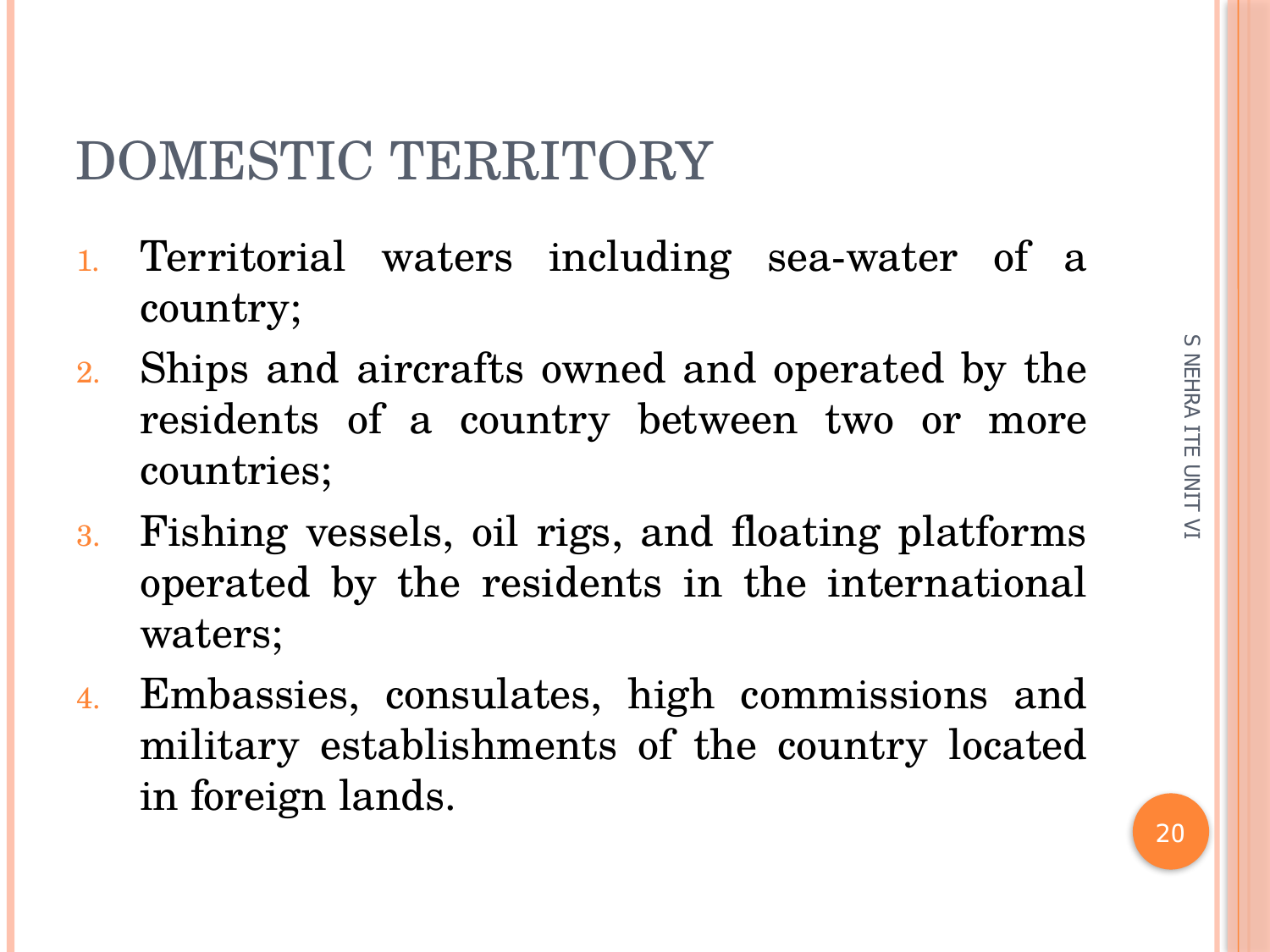

# Domestic Territory
Territorial waters including sea-water of a country;
Ships and aircrafts owned and operated by the residents of a country between two or more countries;
Fishing vessels, oil rigs, and floating platforms operated by the residents in the international waters;
Embassies, consulates, high commissions and military establishments of the country located in foreign lands.
S NEHRA ITE UNIT VI
20